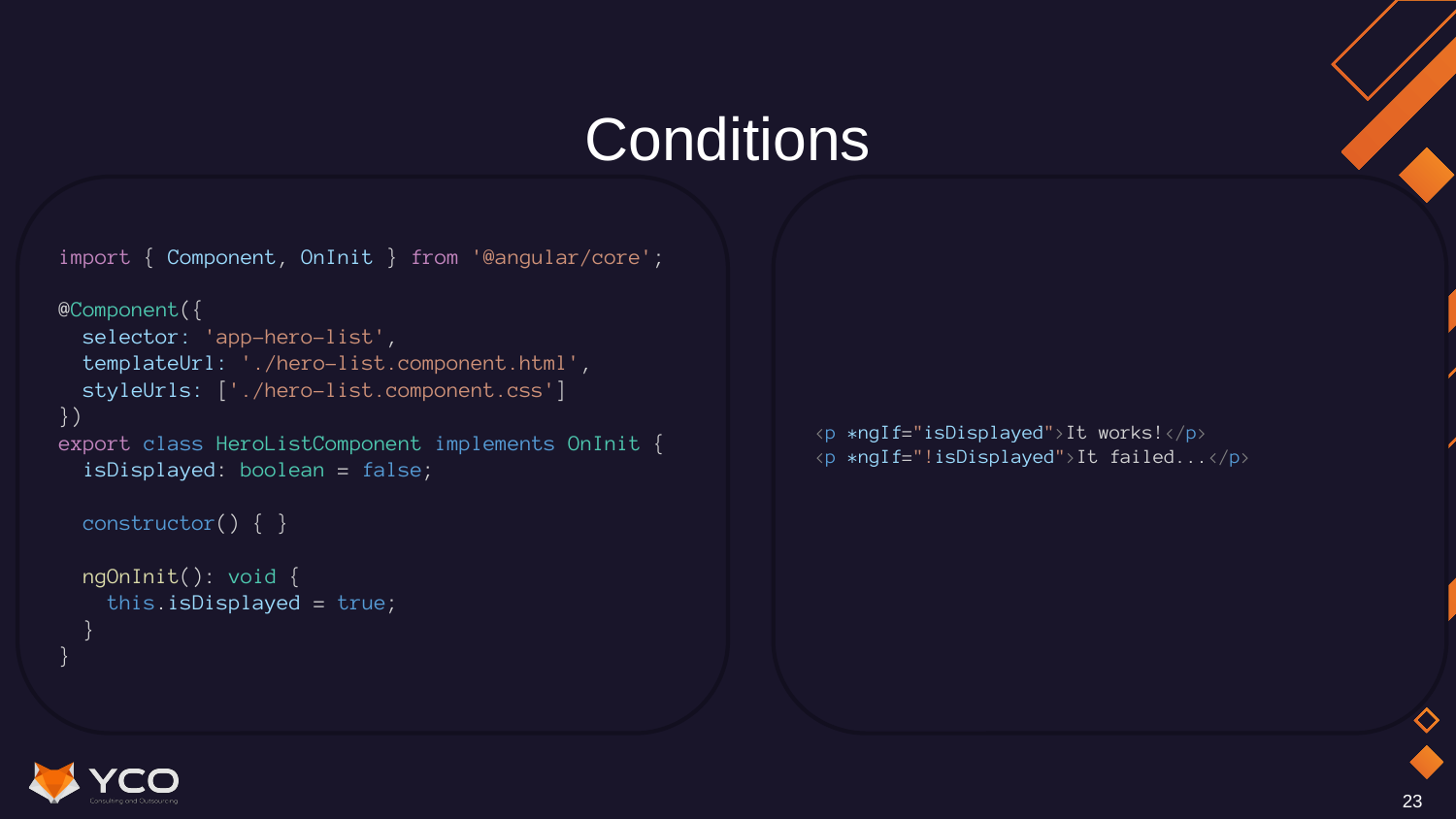

# Conditions
import { Component, OnInit } from '@angular/core';
@Component({
  selector: 'app-hero-list',
  templateUrl: './hero-list.component.html',
  styleUrls: ['./hero-list.component.css']
})
export class HeroListComponent implements OnInit {
  isDisplayed: boolean = false;
  constructor() { }
  ngOnInit(): void {
    this.isDisplayed = true;
  }
}
<p *ngIf="isDisplayed">It works!</p>
<p *ngIf="!isDisplayed">It failed...</p>